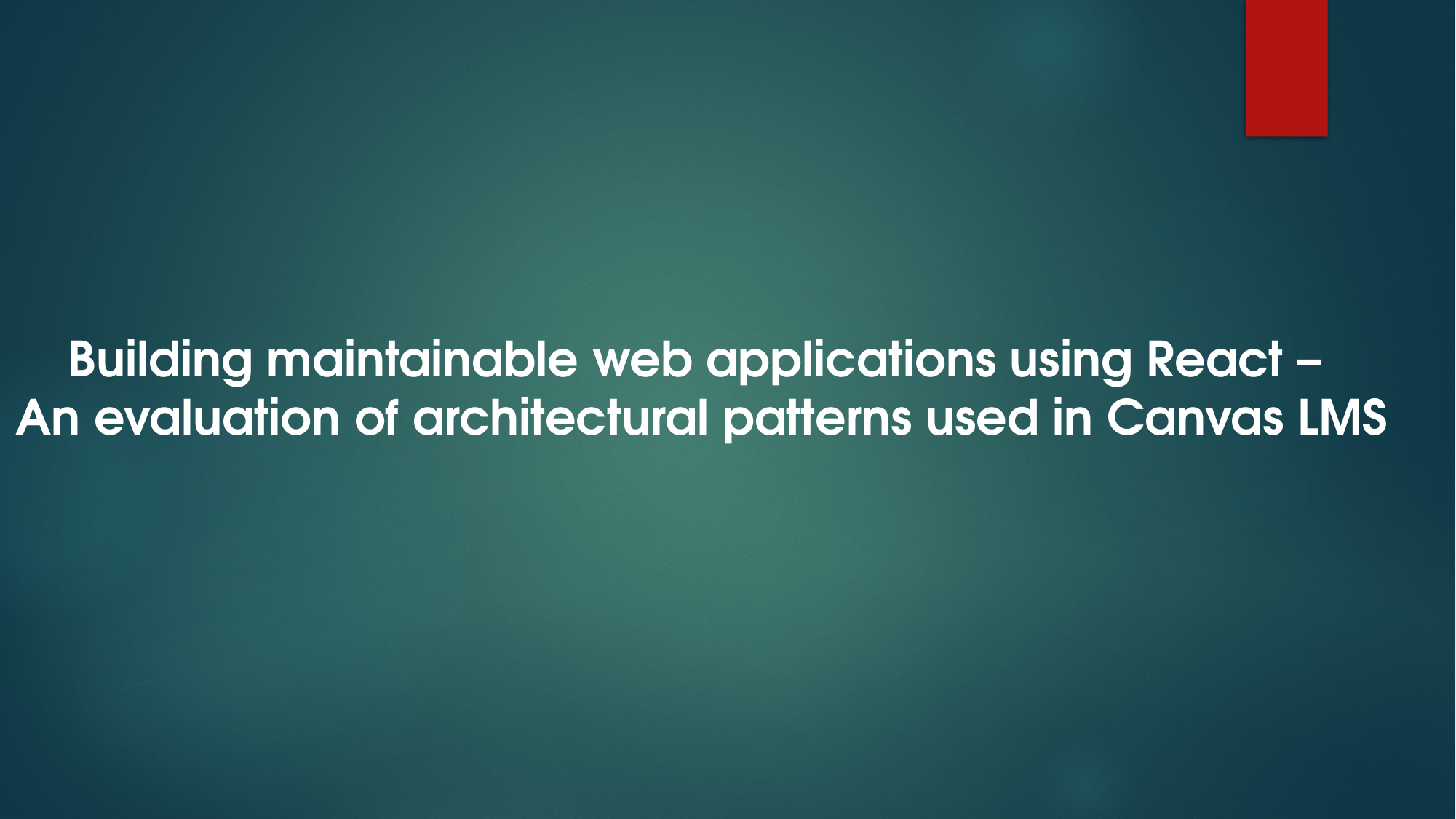

Building maintainable web applications using React –
An evaluation of architectural patterns used in Canvas LMS